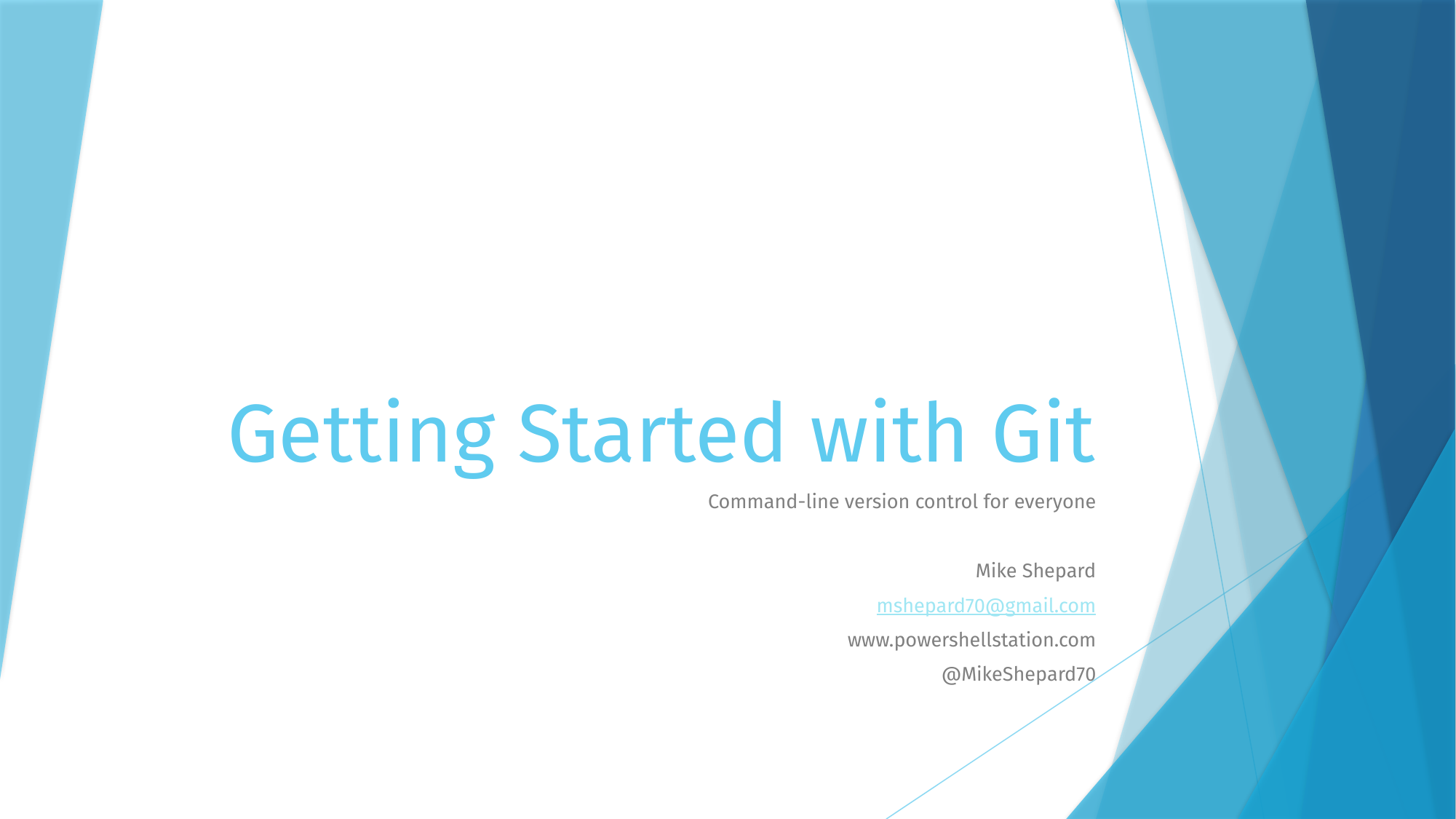

# Getting Started with Git
Command-line version control for everyone

Mike Shepard
mshepard70@gmail.com
www.powershellstation.com
@MikeShepard70